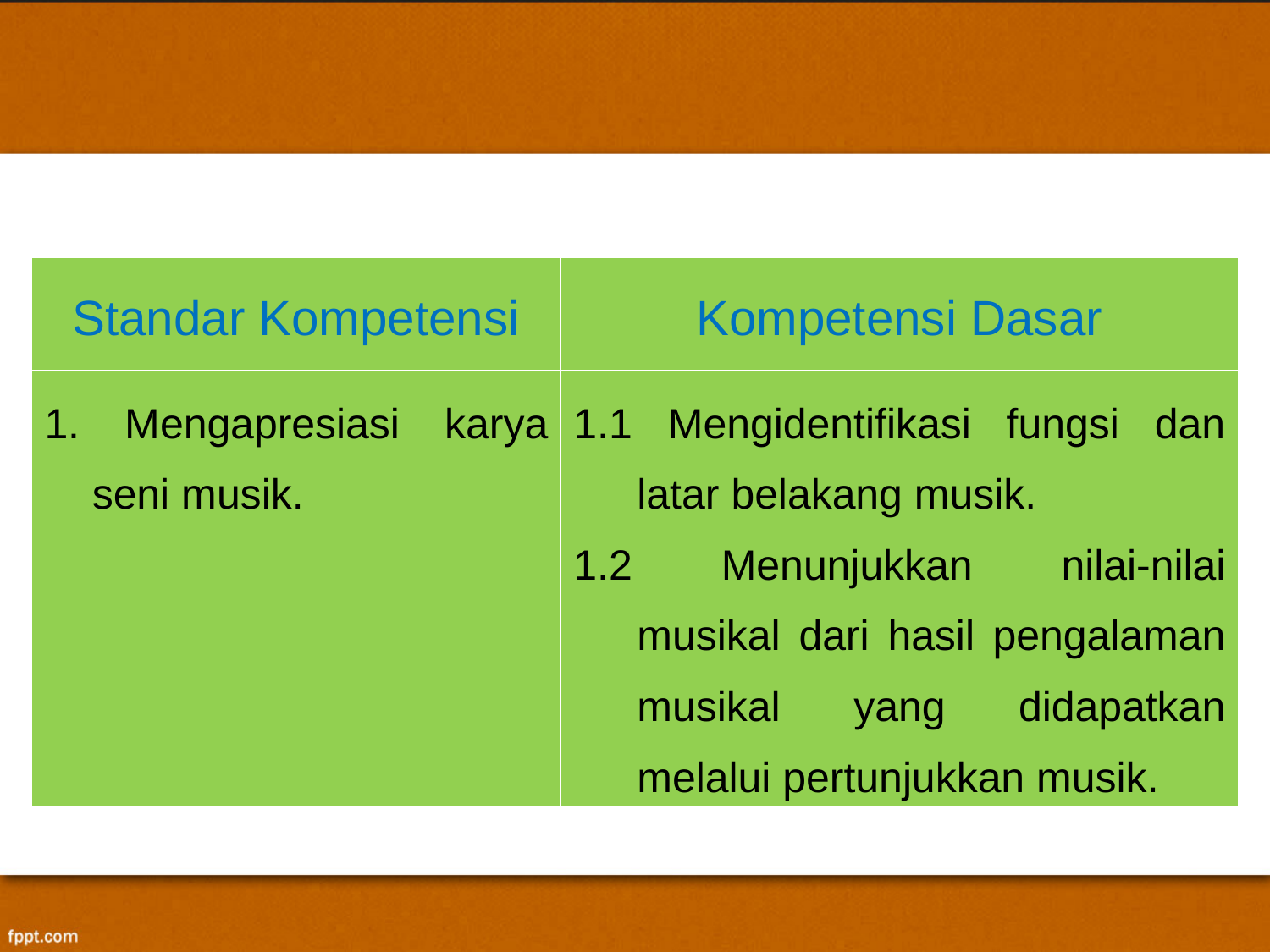

| Standar Kompetensi | Kompetensi Dasar |
| --- | --- |
| 1. Mengapresiasi karya seni musik. | 1.1 Mengidentifikasi fungsi dan latar belakang musik. 1.2 Menunjukkan nilai-nilai musikal dari hasil pengalaman musikal yang didapatkan melalui pertunjukkan musik. |